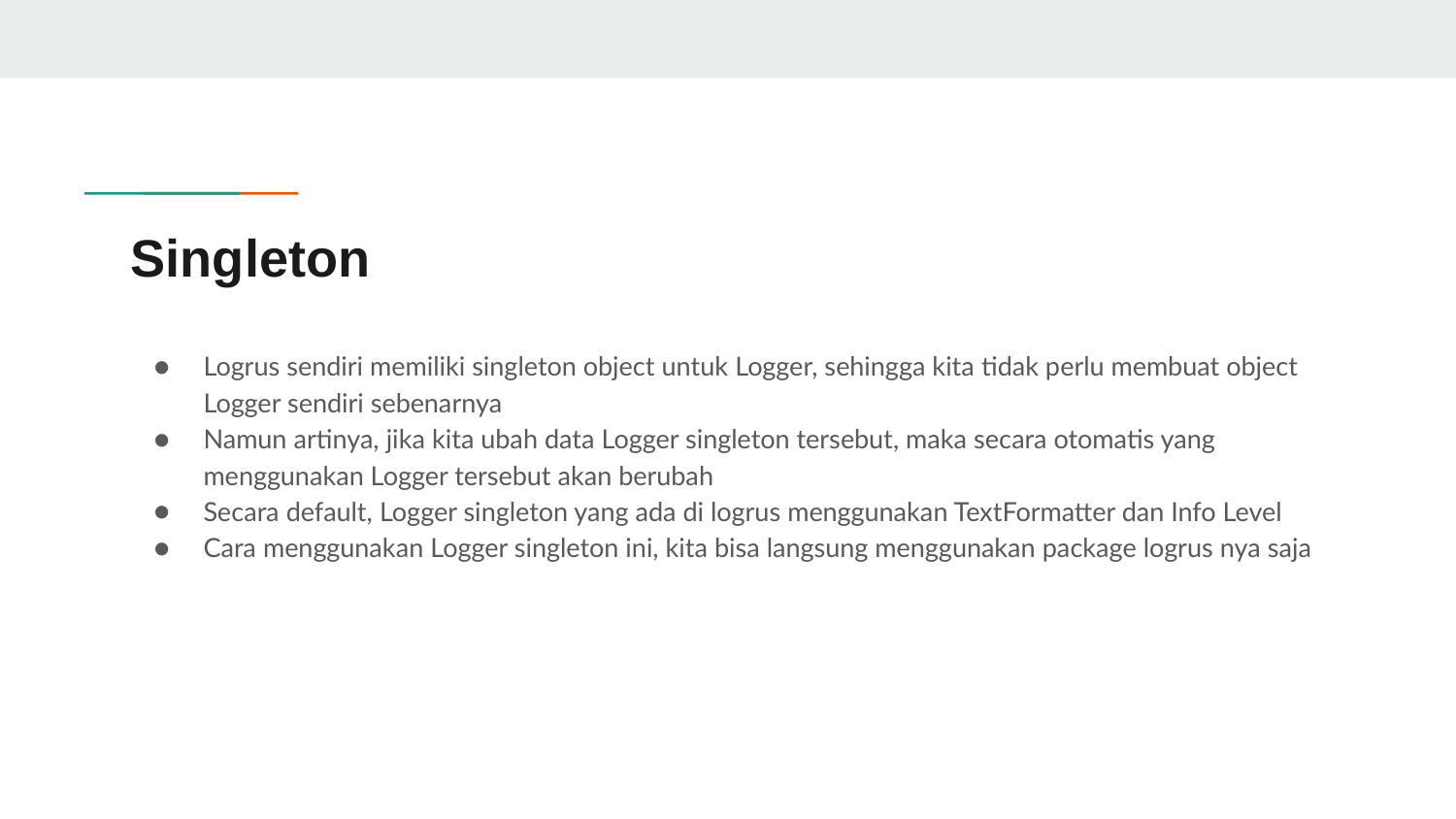

# Singleton
Logrus sendiri memiliki singleton object untuk Logger, sehingga kita tidak perlu membuat object Logger sendiri sebenarnya
Namun artinya, jika kita ubah data Logger singleton tersebut, maka secara otomatis yang menggunakan Logger tersebut akan berubah
Secara default, Logger singleton yang ada di logrus menggunakan TextFormatter dan Info Level
Cara menggunakan Logger singleton ini, kita bisa langsung menggunakan package logrus nya saja